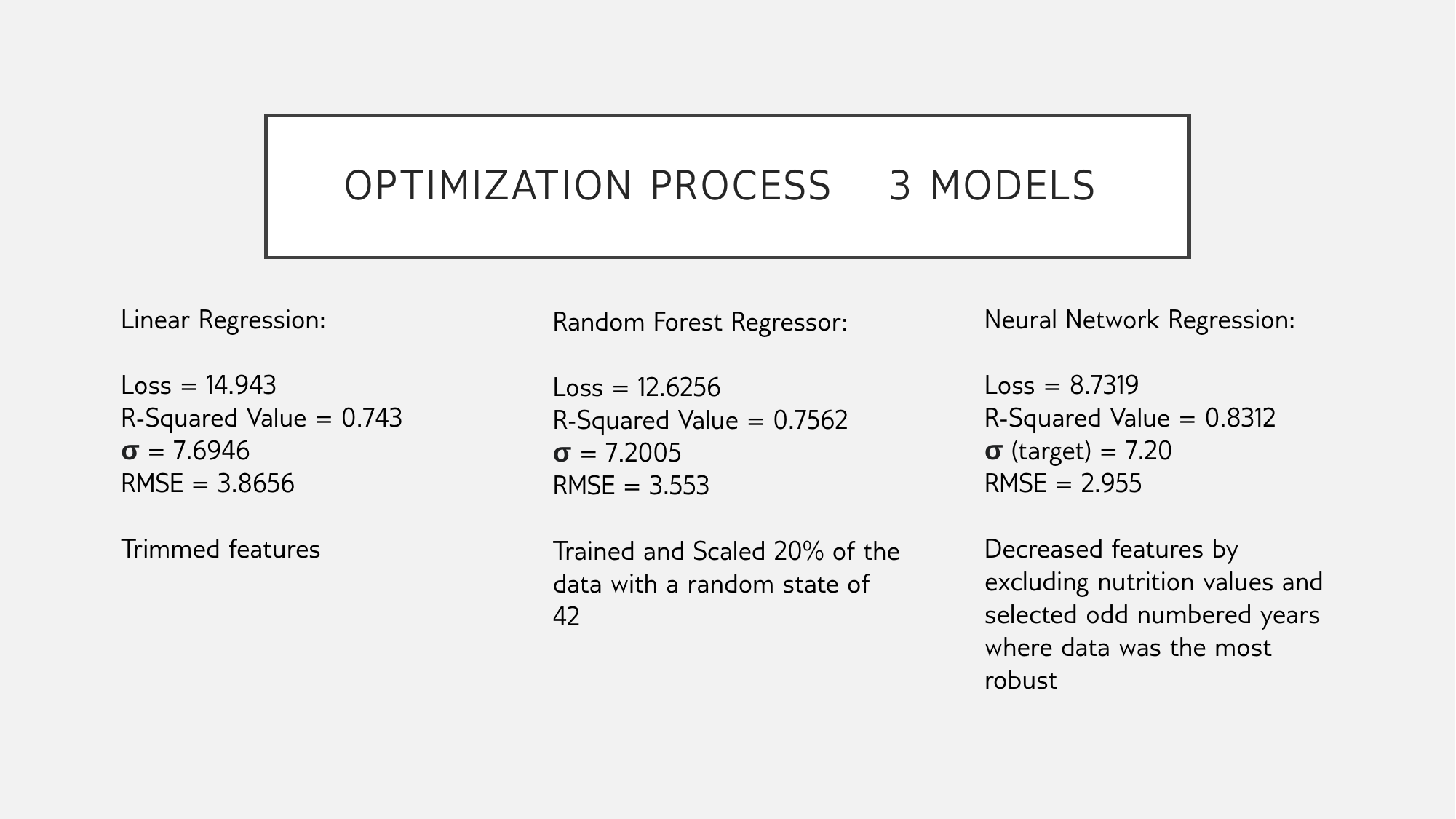

# Optimization process	3 models
Linear Regression:

Loss = 14.943
R-Squared Value = 0.743
σ = 7.6946
RMSE = 3.8656

Trimmed features
Neural Network Regression:

Loss = 8.7319
R-Squared Value = 0.8312
σ (target) = 7.20
RMSE = 2.955

Decreased features by excluding nutrition values and selected odd numbered years where data was the most robust

Random Forest Regressor:

Loss = 12.6256
R-Squared Value = 0.7562
σ = 7.2005
RMSE = 3.553

Trained and Scaled 20% of the data with a random state of 42